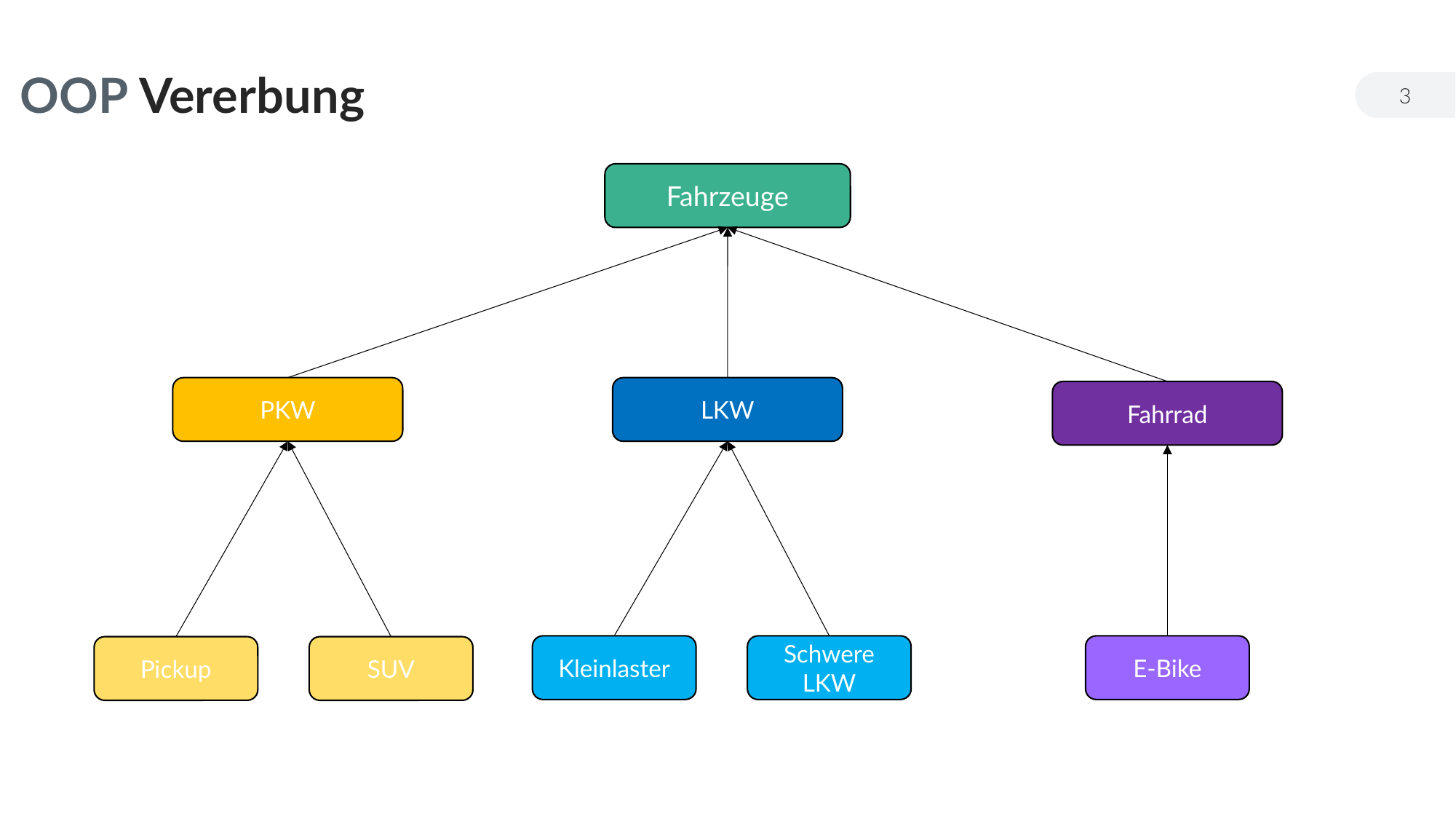

OOP Vererbung
3
Fahrzeuge
PKW
LKW
Fahrrad
Kleinlaster
Schwere LKW
E-Bike
Pickup
SUV